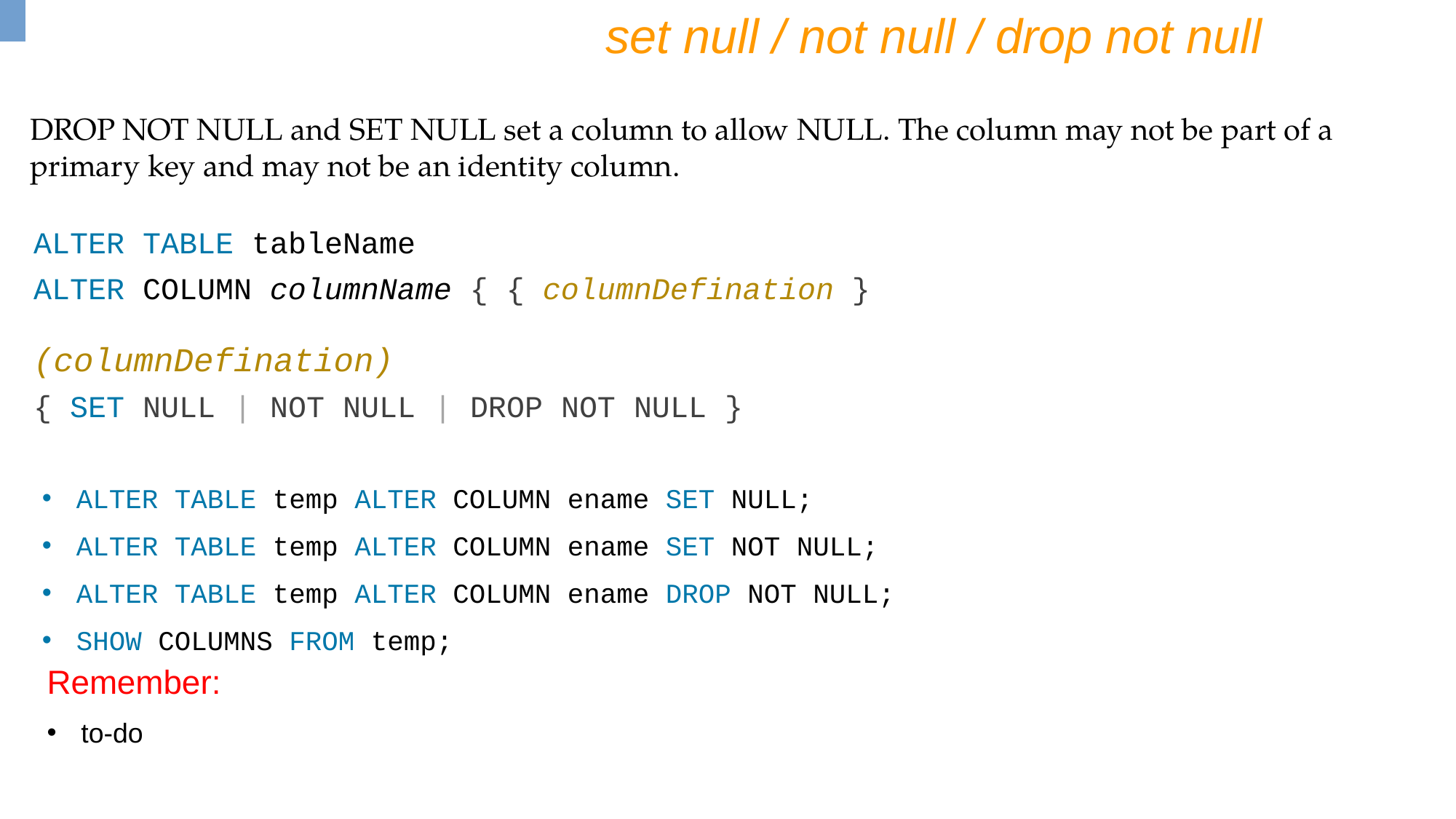

set null / not null / drop not null
DROP NOT NULL and SET NULL set a column to allow NULL. The column may not be part of a primary key and may not be an identity column.
ALTER TABLE tableName
ALTER COLUMN columnName { { columnDefination }

(columnDefination)
{ SET NULL | NOT NULL | DROP NOT NULL }
ALTER TABLE temp ALTER COLUMN ename SET NULL;

ALTER TABLE temp ALTER COLUMN ename SET NOT NULL;

ALTER TABLE temp ALTER COLUMN ename DROP NOT NULL;

SHOW COLUMNS FROM temp;
Remember:

to-do